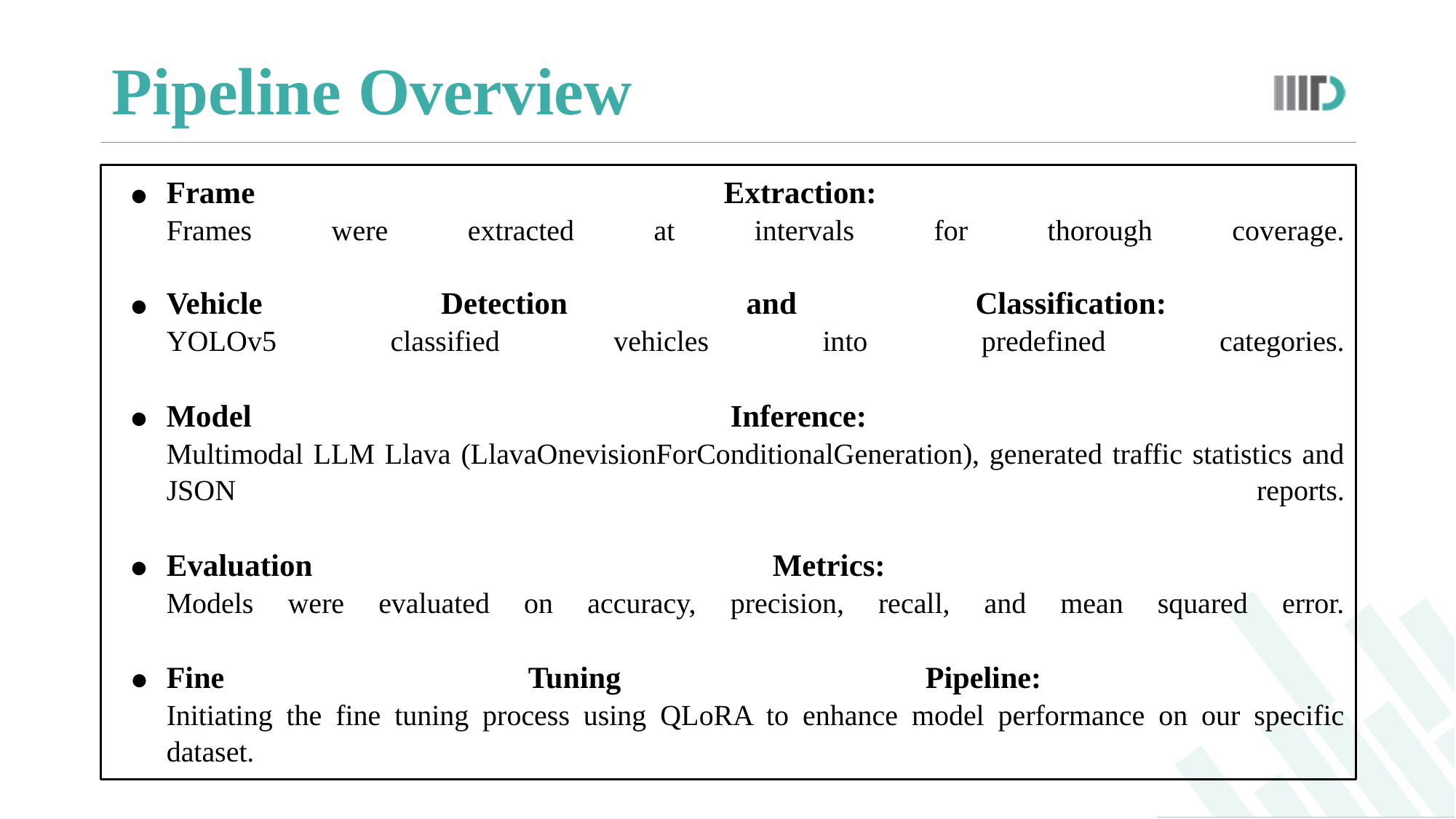

# Pipeline Overview
Frame Extraction:
Frames were extracted at intervals for thorough coverage.
Vehicle Detection and Classification:
YOLOv5 classified vehicles into predefined categories.
Model Inference:
Multimodal LLM Llava (LlavaOnevisionForConditionalGeneration), generated traffic statistics and JSON reports.
Evaluation Metrics:
Models were evaluated on accuracy, precision, recall, and mean squared error.
Fine Tuning Pipeline:
Initiating the fine tuning process using QLoRA to enhance model performance on our specific dataset.